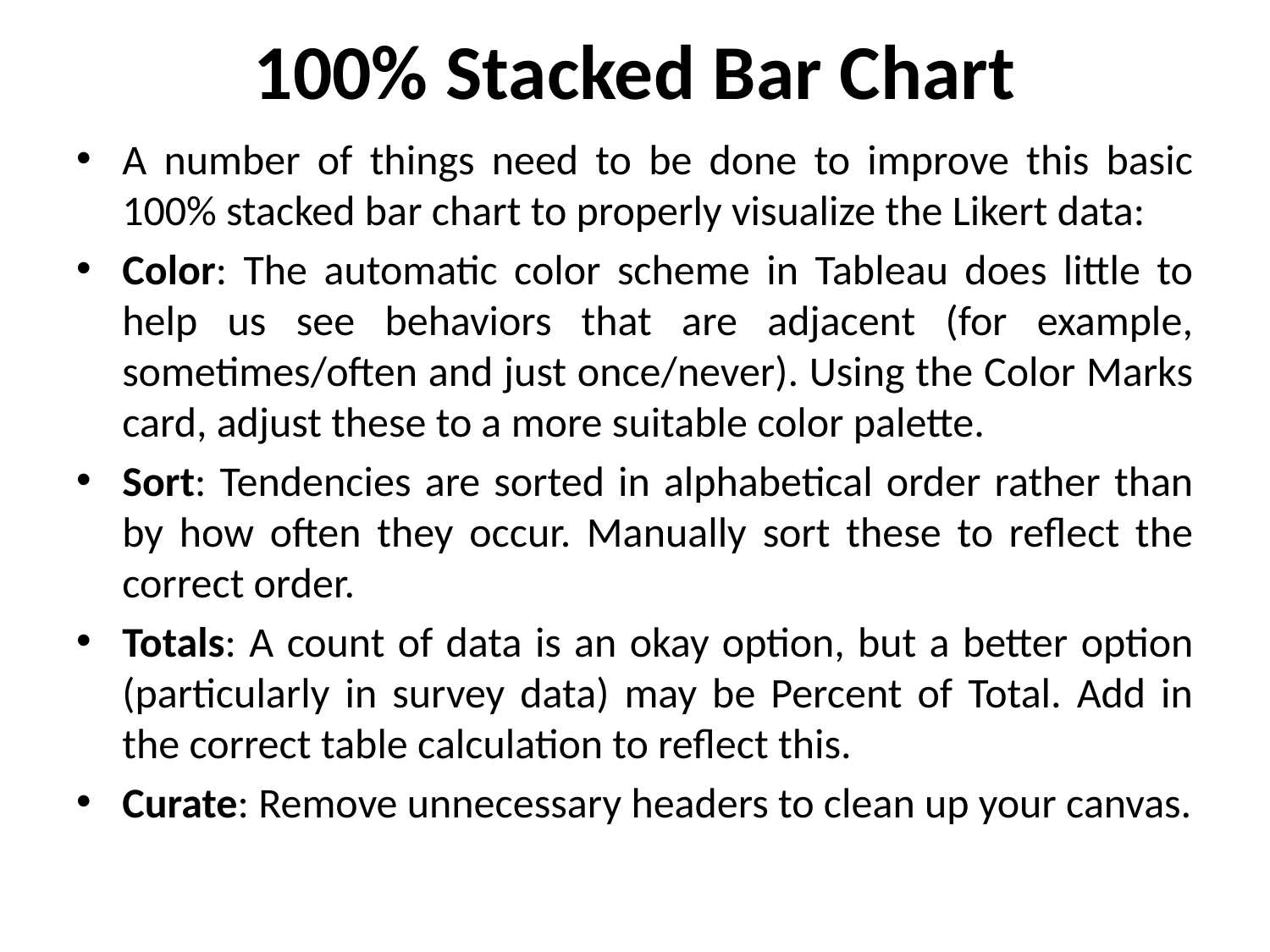

# 100% Stacked Bar Chart
A number of things need to be done to improve this basic 100% stacked bar chart to properly visualize the Likert data:
Color: The automatic color scheme in Tableau does little to help us see behaviors that are adjacent (for example, sometimes/often and just once/never). Using the Color Marks card, adjust these to a more suitable color palette.
Sort: Tendencies are sorted in alphabetical order rather than by how often they occur. Manually sort these to reflect the correct order.
Totals: A count of data is an okay option, but a better option (particularly in survey data) may be Percent of Total. Add in the correct table calculation to reflect this.
Curate: Remove unnecessary headers to clean up your canvas.